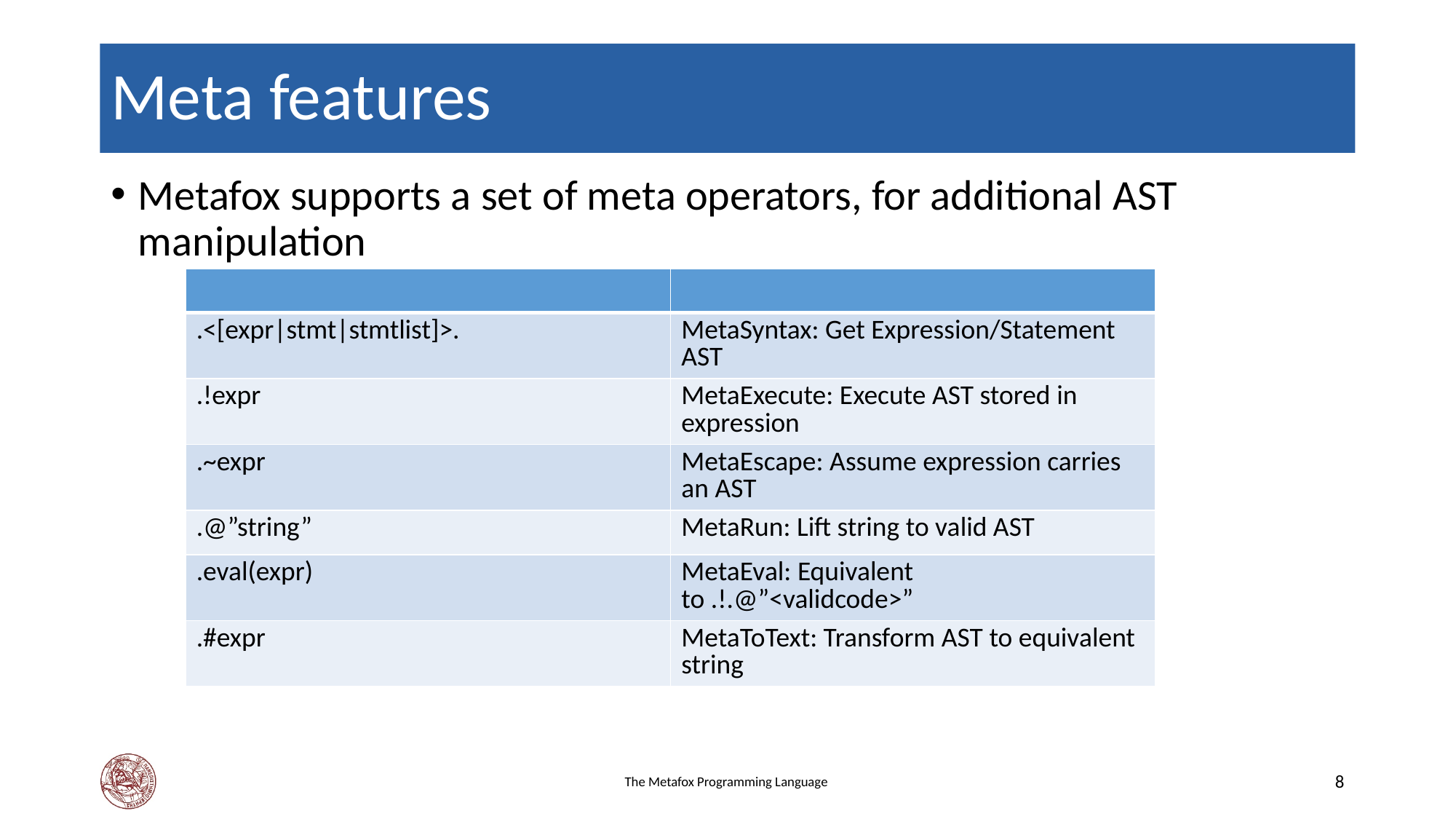

# Meta features
Metafox supports a set of meta operators, for additional AST manipulation

|  |  |
| --- | --- |
| .<[expr|stmt|stmtlist]>. | MetaSyntax: Get Expression/Statement AST |
| .!expr | MetaExecute: Execute AST stored in expression |
| .~expr | MetaEscape: Assume expression carries an AST |
| .@”string” | MetaRun: Lift string to valid AST |
| .eval(expr) | MetaEval: Equivalent to .!.@”<validcode>” |
| .#expr | MetaToText: Transform AST to equivalent string |
The Metafox Programming Language
8